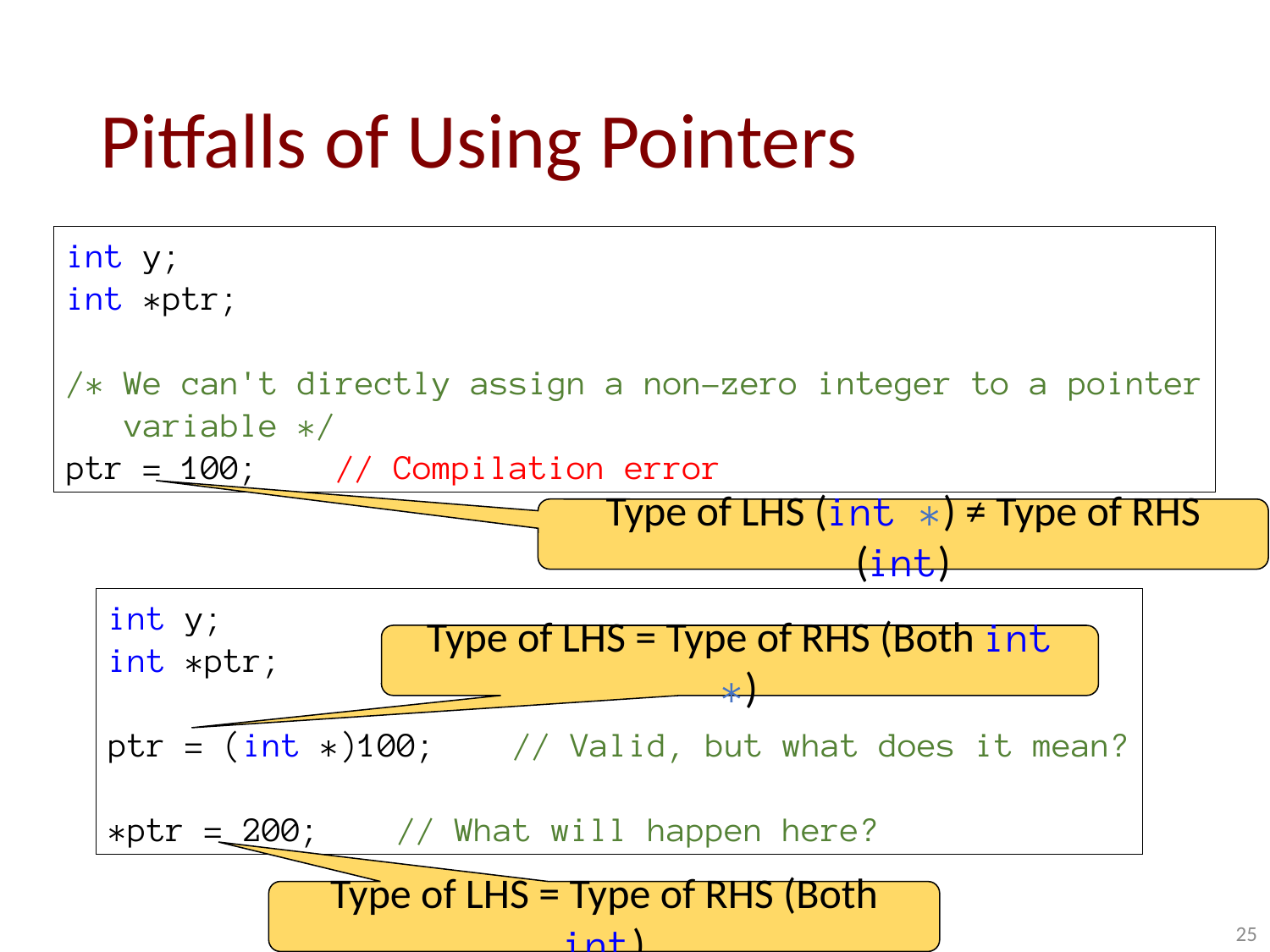

# Pitfalls of Using Pointers
int y;
int *ptr;

/* We can't directly assign a non-zero integer to a pointer
   variable */
ptr = 100;    // Compilation error
Type of LHS (int *) ≠ Type of RHS (int)
int y;
int *ptr;

ptr = (int *)100;    // Valid, but what does it mean?

*ptr = 200;    // What will happen here?
Type of LHS = Type of RHS (Both int *)
Type of LHS = Type of RHS (Both int)
25